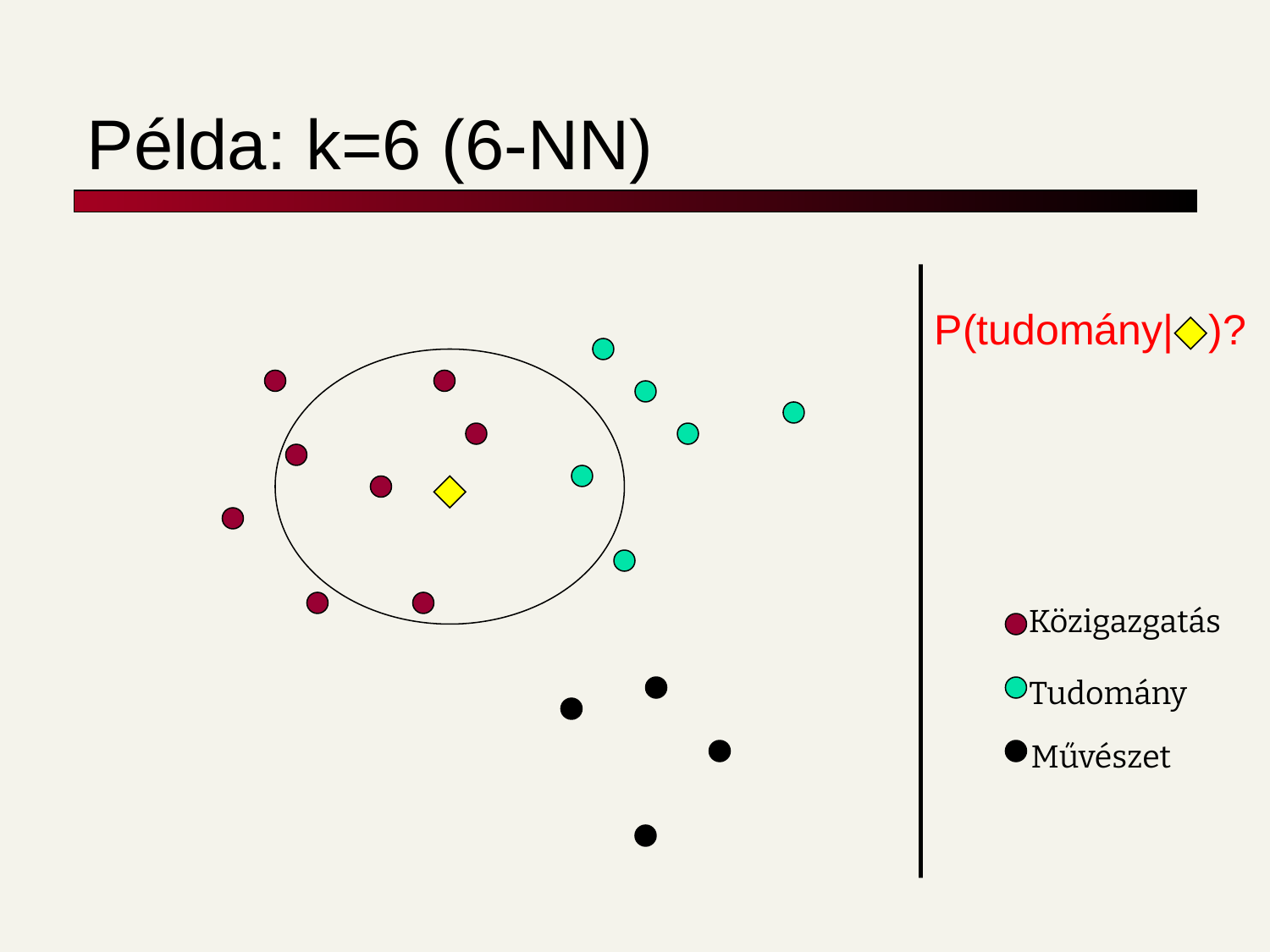

# Példa: k=6 (6-NN)

P(tudomány|   )?

Közigazgatás

Tudomány

Művészet